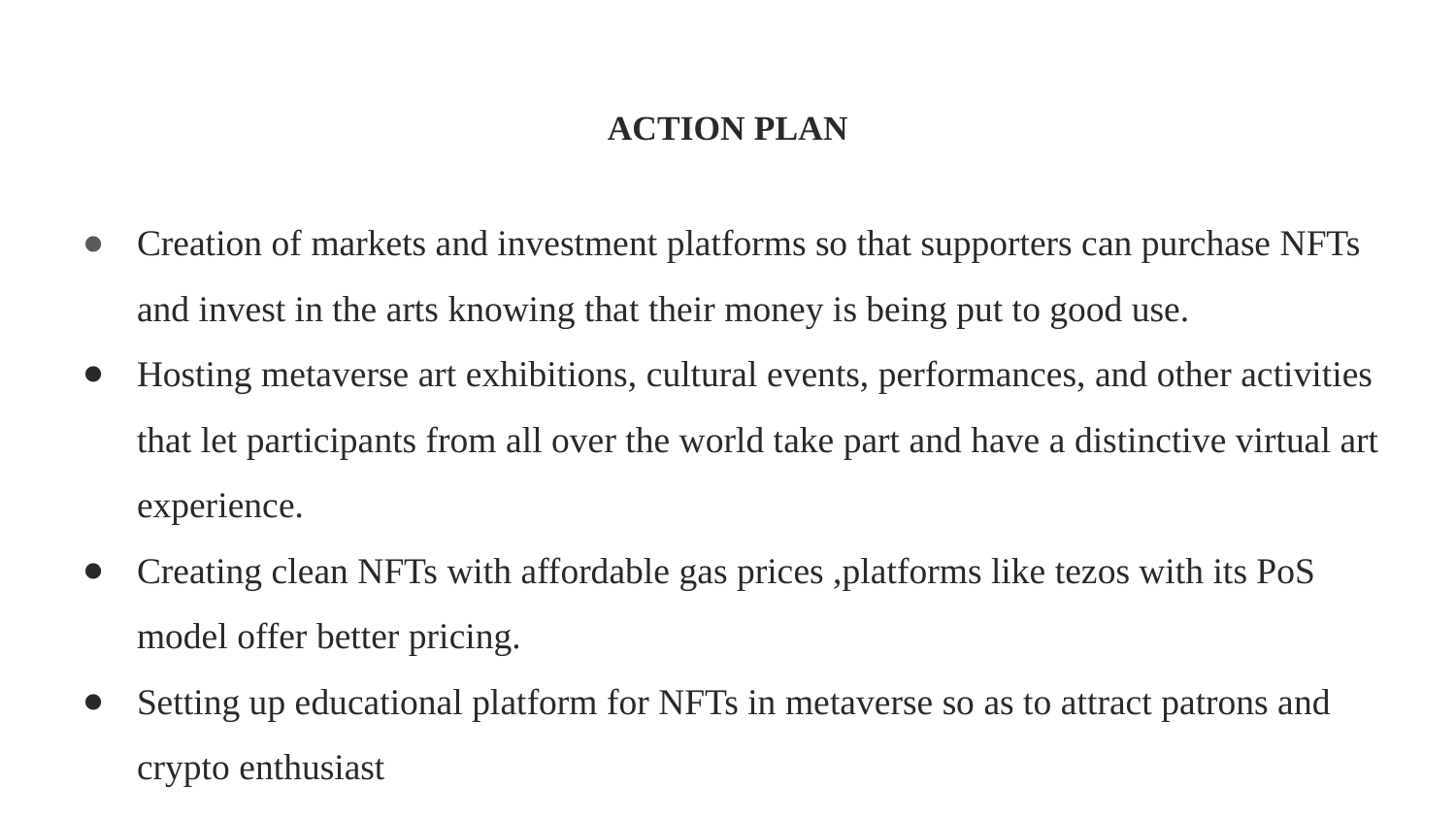

# ACTION PLAN
Creation of markets and investment platforms so that supporters can purchase NFTs and invest in the arts knowing that their money is being put to good use.
Hosting metaverse art exhibitions, cultural events, performances, and other activities that let participants from all over the world take part and have a distinctive virtual art experience.
Creating clean NFTs with affordable gas prices ,platforms like tezos with its PoS model offer better pricing.
Setting up educational platform for NFTs in metaverse so as to attract patrons and crypto enthusiast